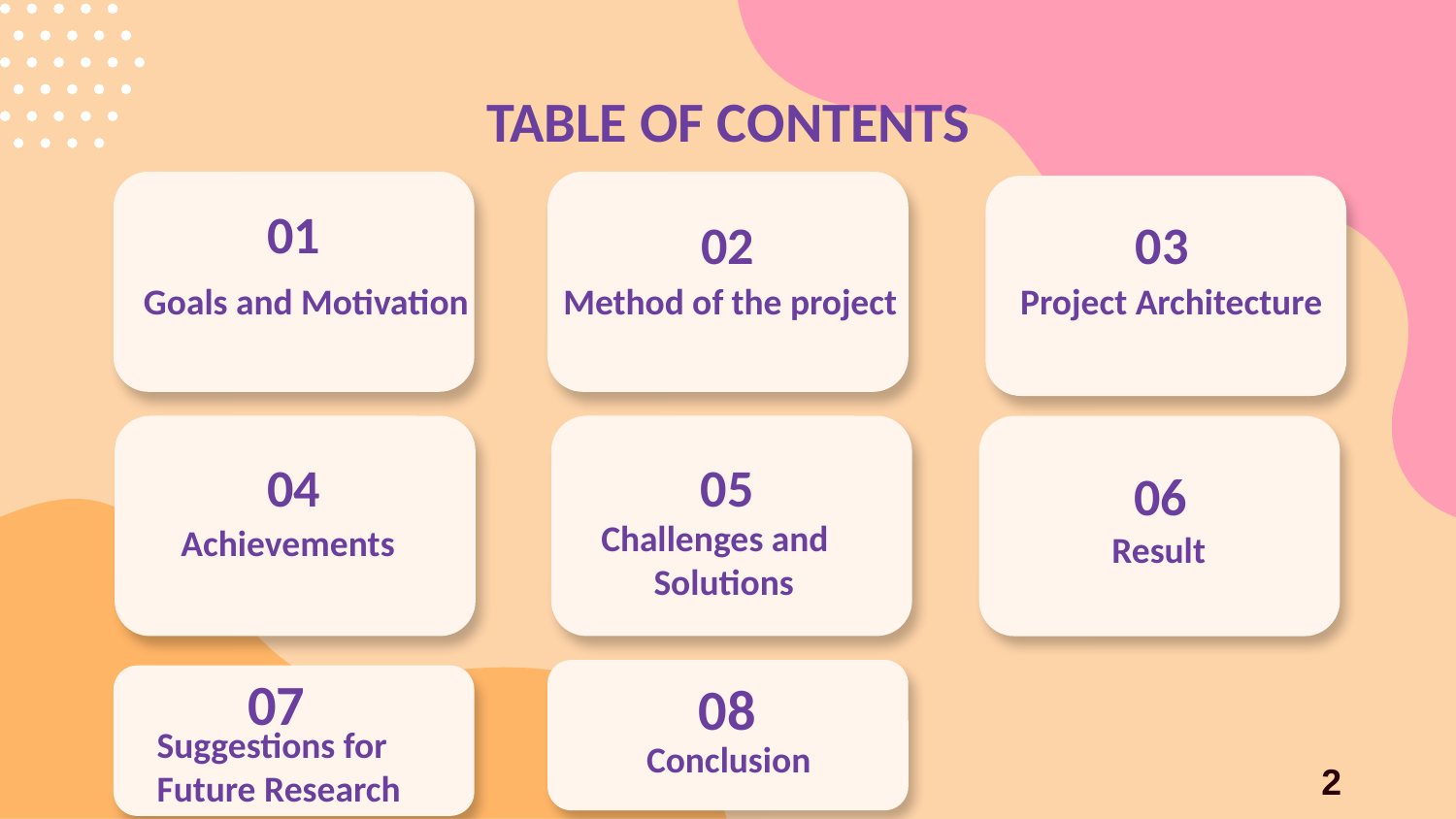

# TABLE OF CONTENTS

01
02
03
Goals and Motivation
Method of the project
Project Architecture

04
05
06
Achievements
Challenges and Solutions
Result

07
08
Conclusion
Suggestions for
Future Research